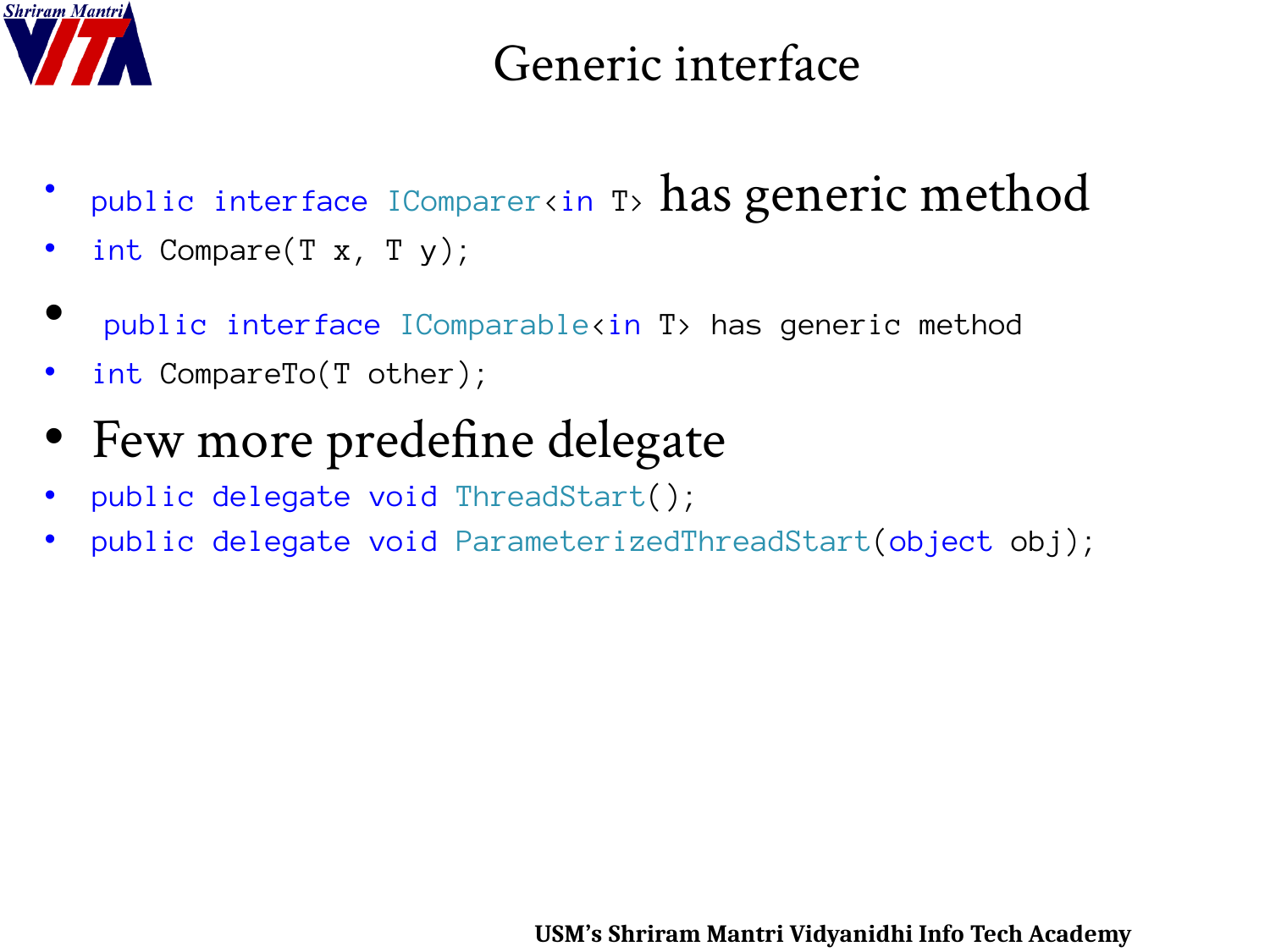

# Generic interface
public interface IComparer<in T> has generic method
int Compare(T x, T y);
 public interface IComparable<in T> has generic method
int CompareTo(T other);
Few more predefine delegate
public delegate void ThreadStart();
public delegate void ParameterizedThreadStart(object obj);